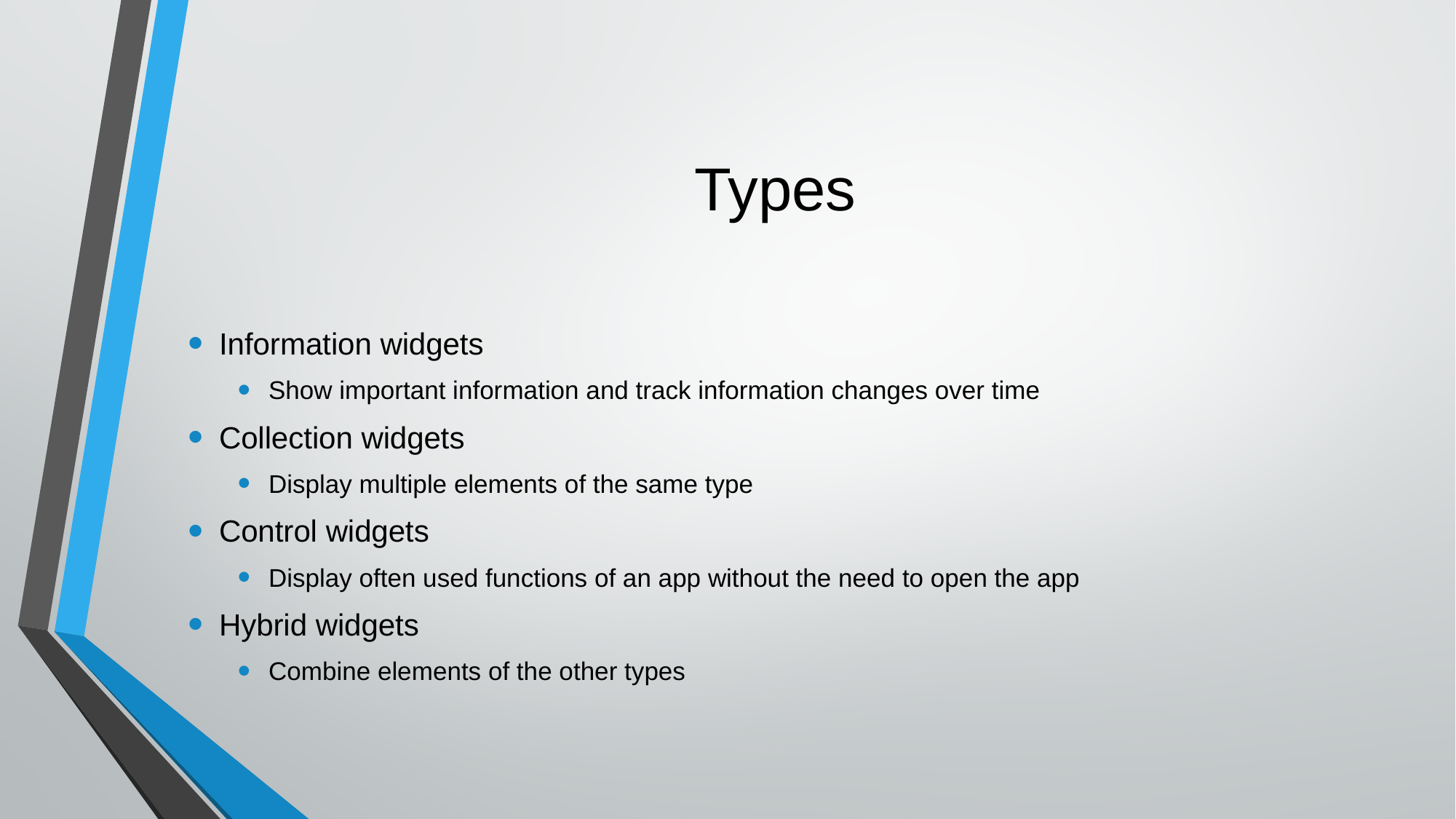

# Types
Information widgets
Show important information and track information changes over time
Collection widgets
Display multiple elements of the same type
Control widgets
Display often used functions of an app without the need to open the app
Hybrid widgets
Combine elements of the other types